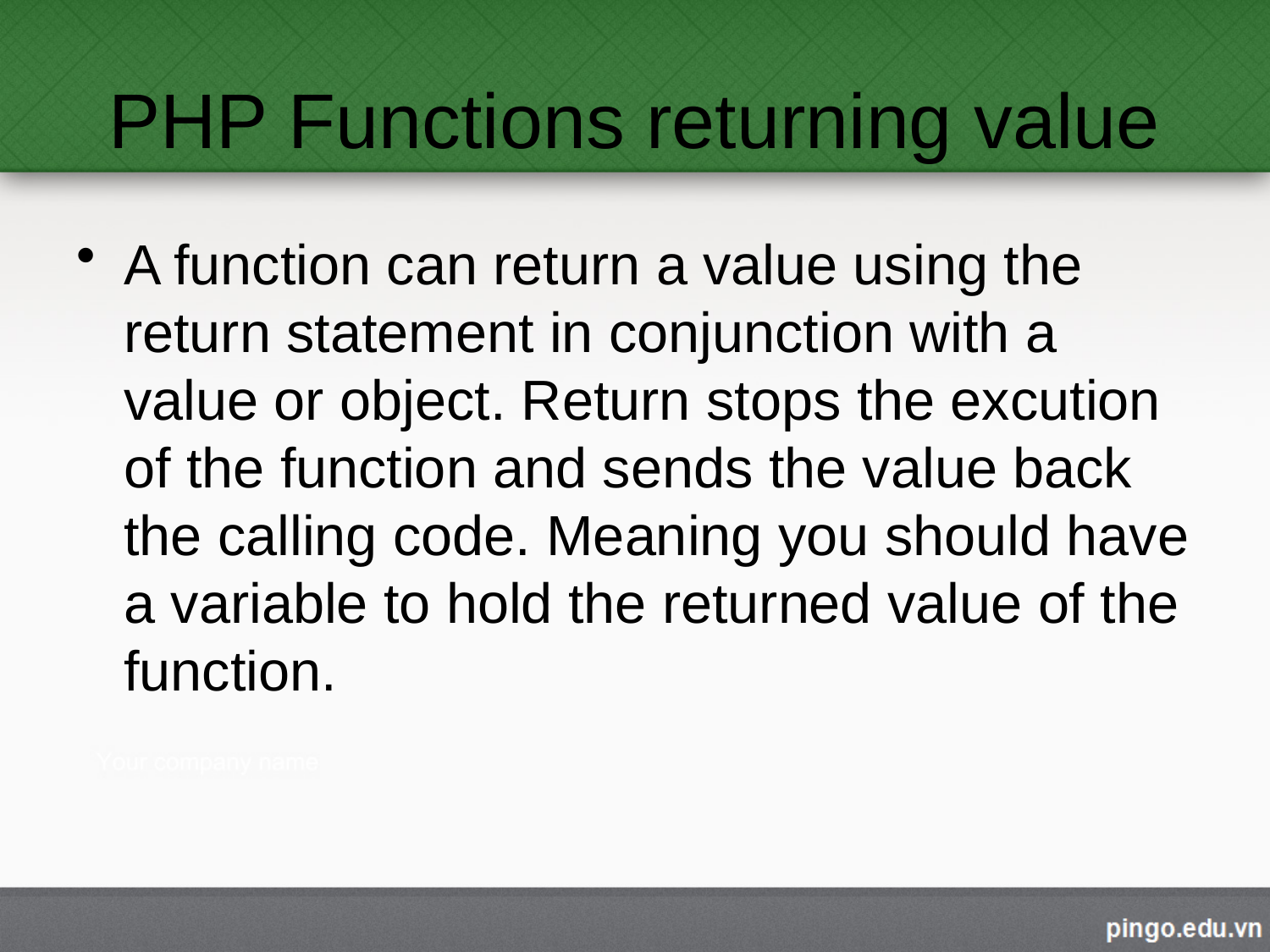

# PHP Functions returning value
A function can return a value using the return statement in conjunction with a value or object. Return stops the excution of the function and sends the value back the calling code. Meaning you should have a variable to hold the returned value of the function.